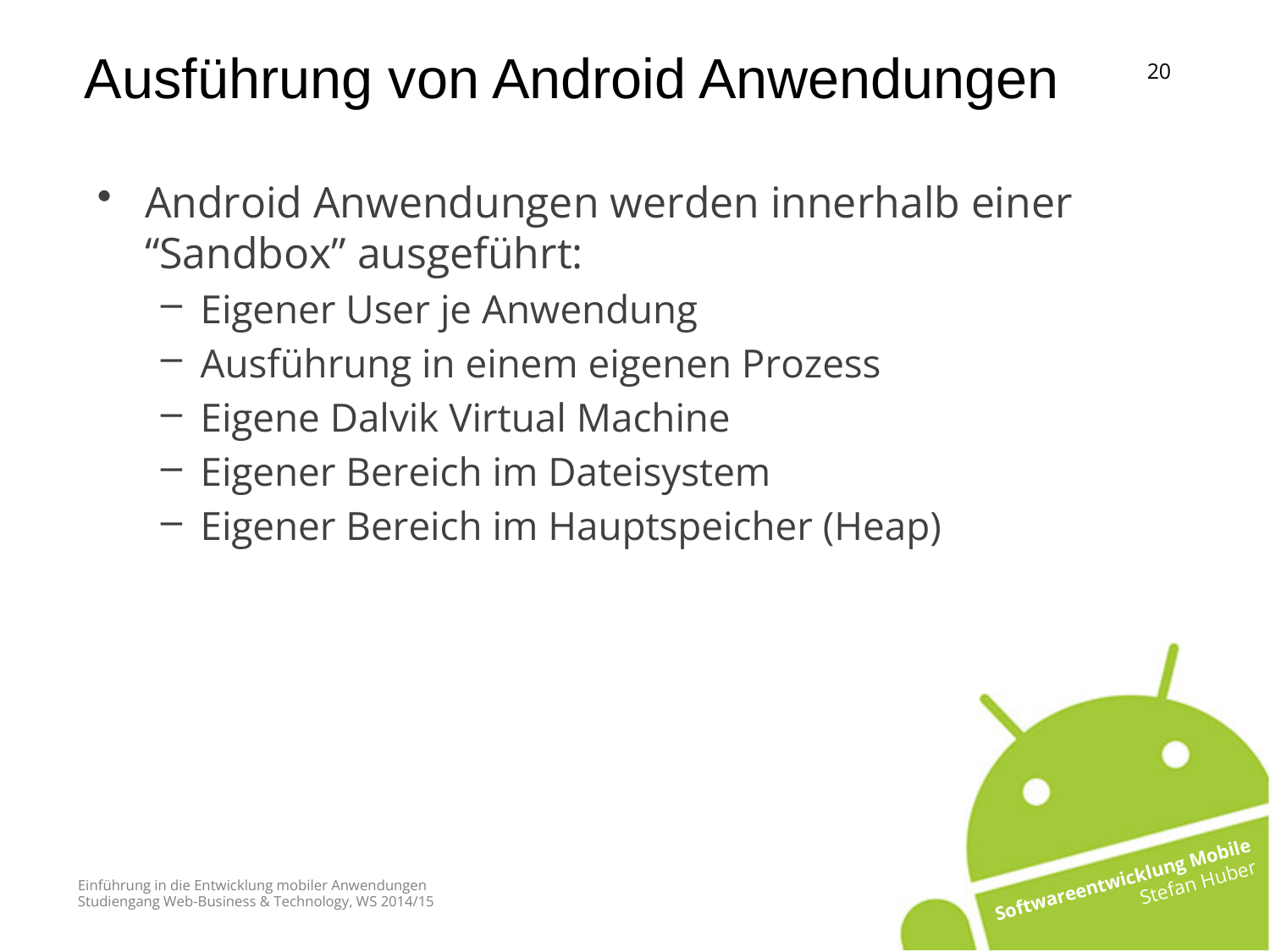

Ausführung von Android Anwendungen
Android Anwendungen werden innerhalb einer “Sandbox” ausgeführt:
Eigener User je Anwendung
Ausführung in einem eigenen Prozess
Eigene Dalvik Virtual Machine
Eigener Bereich im Dateisystem
Eigener Bereich im Hauptspeicher (Heap)

# Einführung in die Entwicklung mobiler Anwendungen